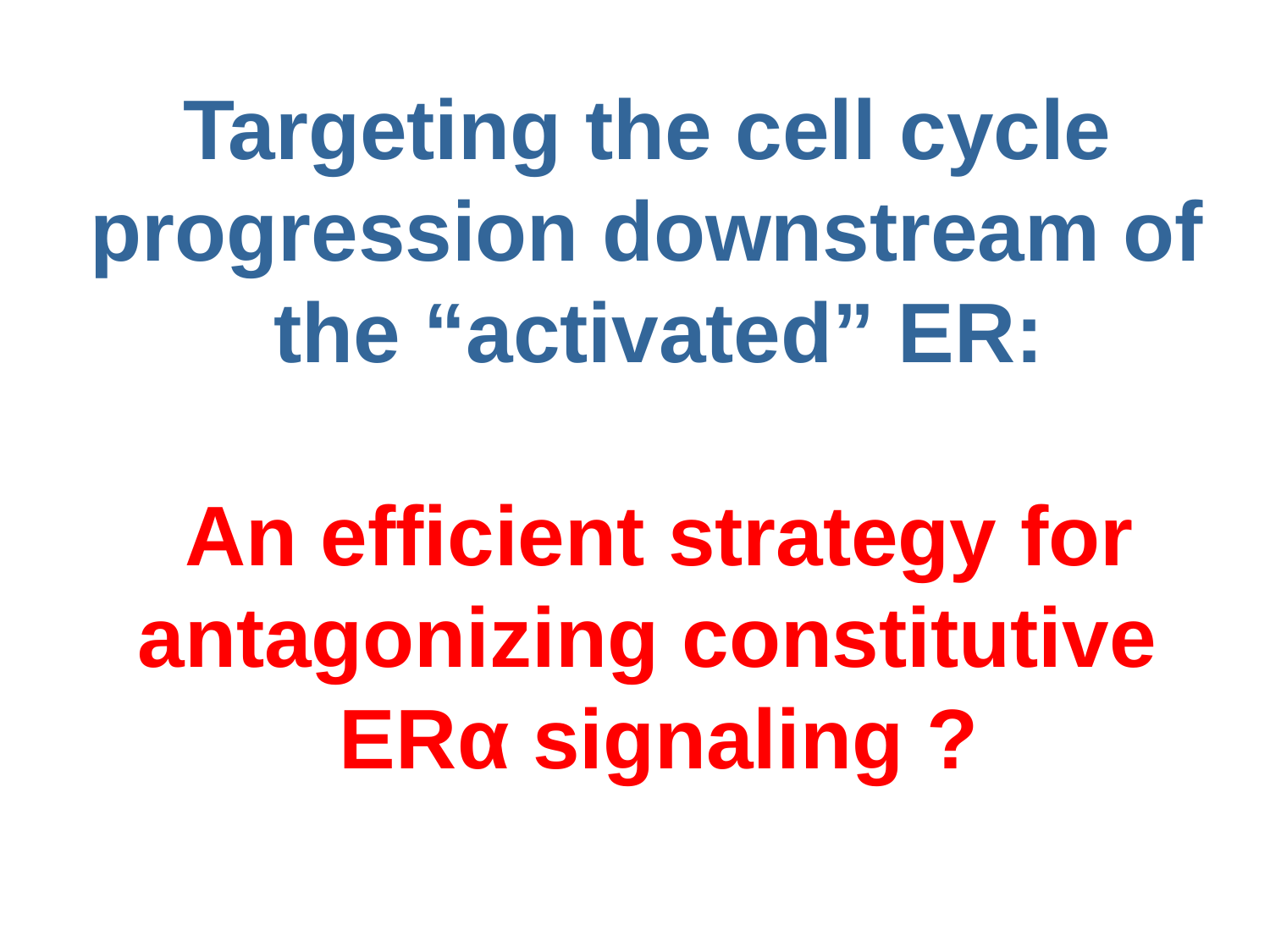

# Targeting the cell cycle progression downstream of the “activated” ER: An efficient strategy for antagonizing constitutive ERα signaling ?